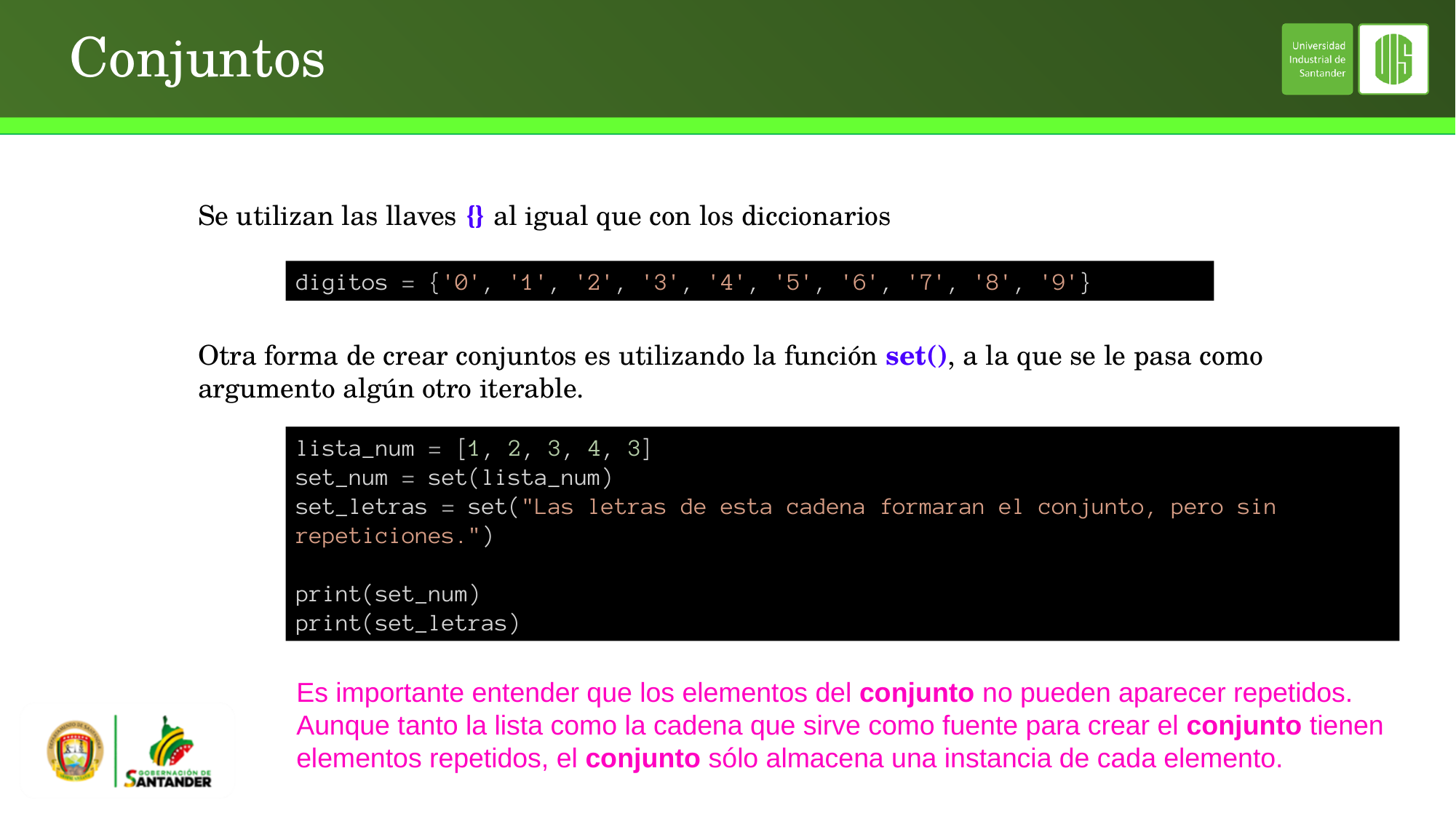

# Conjuntos
Se utilizan las llaves {} al igual que con los diccionarios
digitos = {'0', '1', '2', '3', '4', '5', '6', '7', '8', '9'}
Otra forma de crear conjuntos es utilizando la función set(), a la que se le pasa como argumento algún otro iterable.
lista_num = [1, 2, 3, 4, 3]
set_num = set(lista_num)
set_letras = set("Las letras de esta cadena formaran el conjunto, pero sin repeticiones.")
print(set_num)
print(set_letras)
Es importante entender que los elementos del conjunto no pueden aparecer repetidos. Aunque tanto la lista como la cadena que sirve como fuente para crear el conjunto tienen elementos repetidos, el conjunto sólo almacena una instancia de cada elemento.